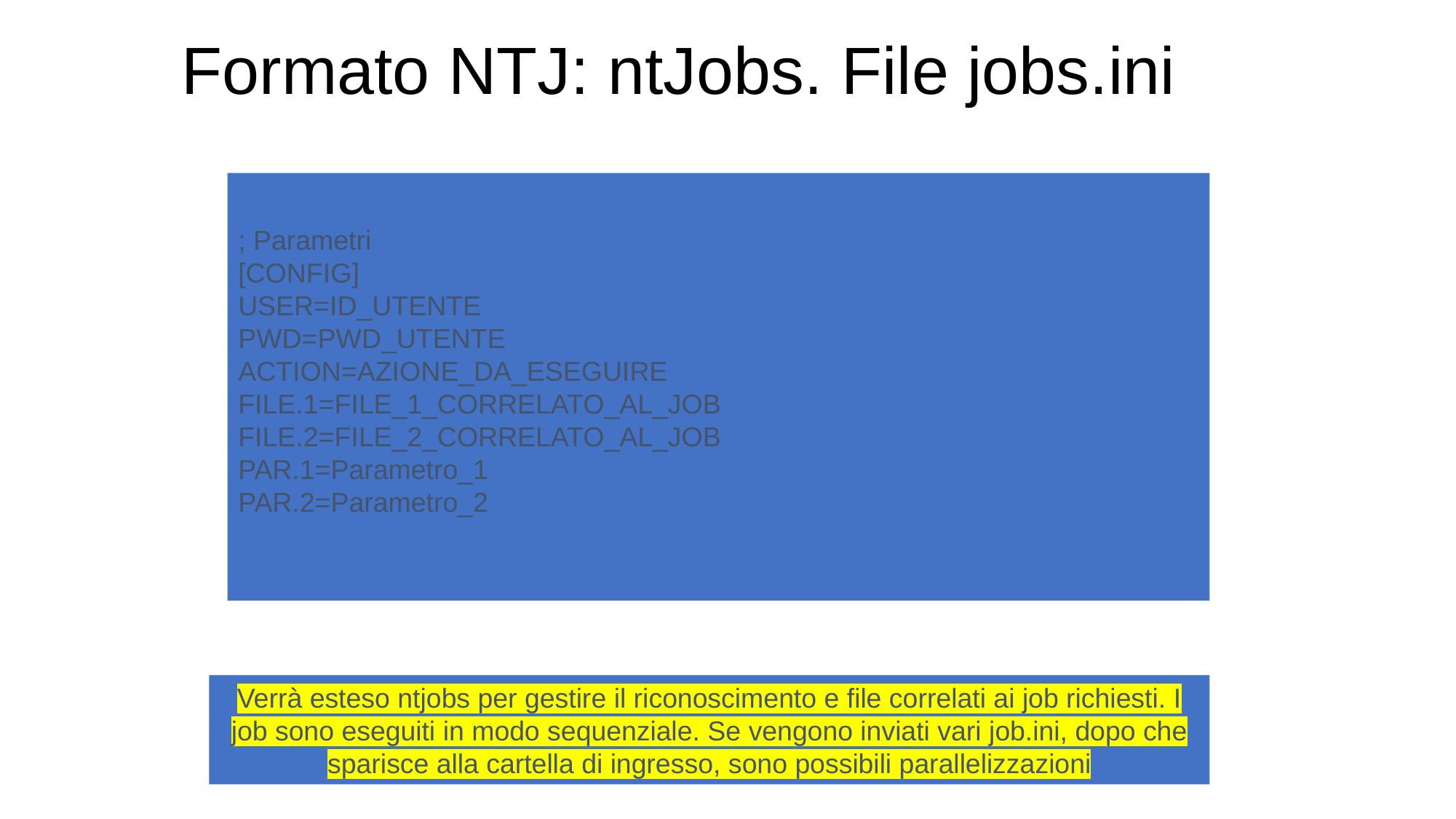

# Formato NTJ: ntJobs. File jobs.ini
; Parametri
[CONFIG]
USER=ID_UTENTE
PWD=PWD_UTENTE
ACTION=AZIONE_DA_ESEGUIRE
FILE.1=FILE_1_CORRELATO_AL_JOB
FILE.2=FILE_2_CORRELATO_AL_JOB
PAR.1=Parametro_1
PAR.2=Parametro_2

Verrà esteso ntjobs per gestire il riconoscimento e file correlati ai job richiesti. I job sono eseguiti in modo sequenziale. Se vengono inviati vari job.ini, dopo che sparisce alla cartella di ingresso, sono possibili parallelizzazioni